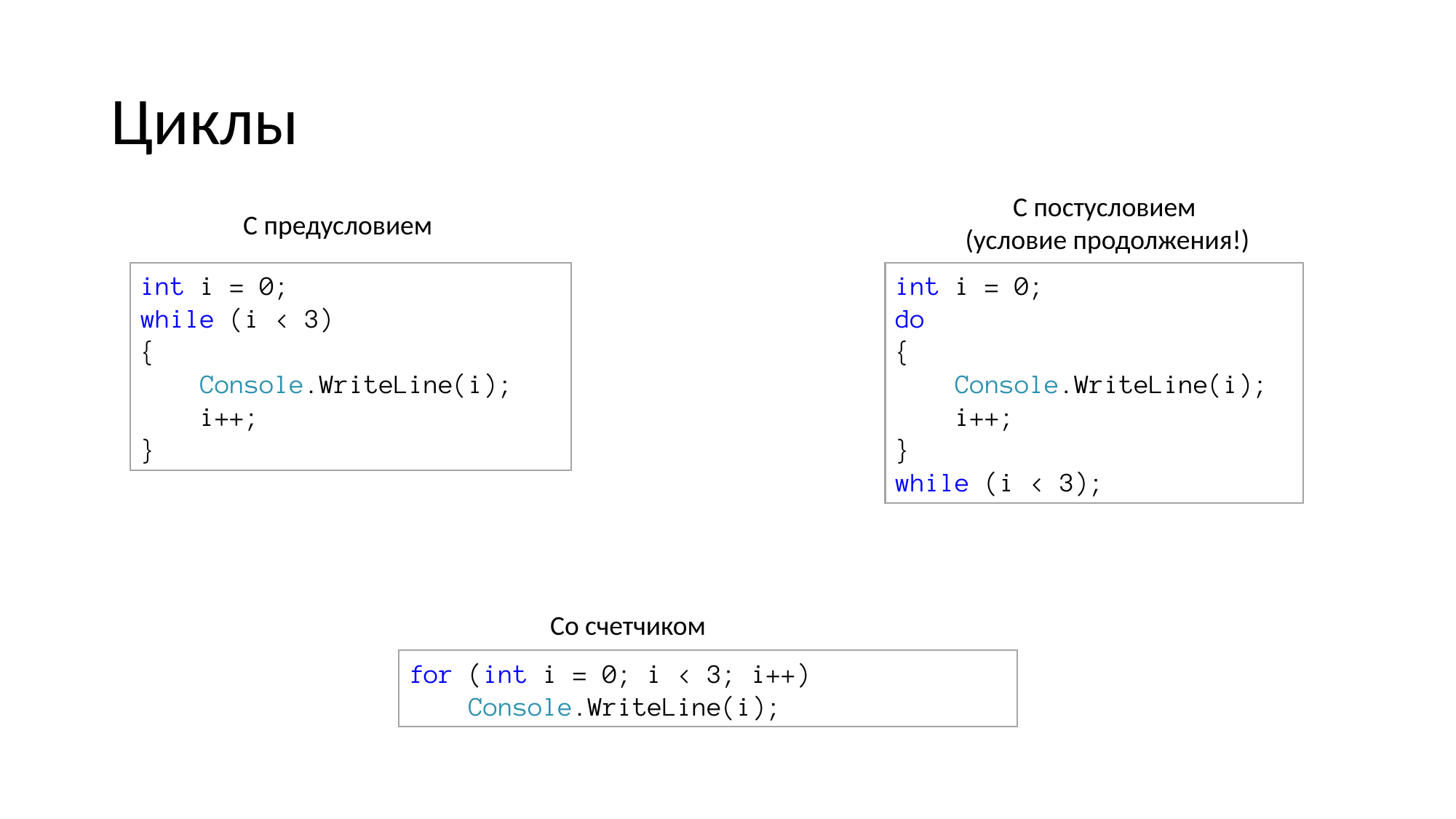

# Циклы
С постусловием
(условие продолжения!)
С предусловием
int i = 0;
while (i < 3)
{
    Console.WriteLine(i);
    i++;
}
int i = 0;
do
{
    Console.WriteLine(i);
    i++;
}
while (i < 3);
Со счетчиком
for (int i = 0; i < 3; i++)
    Console.WriteLine(i);